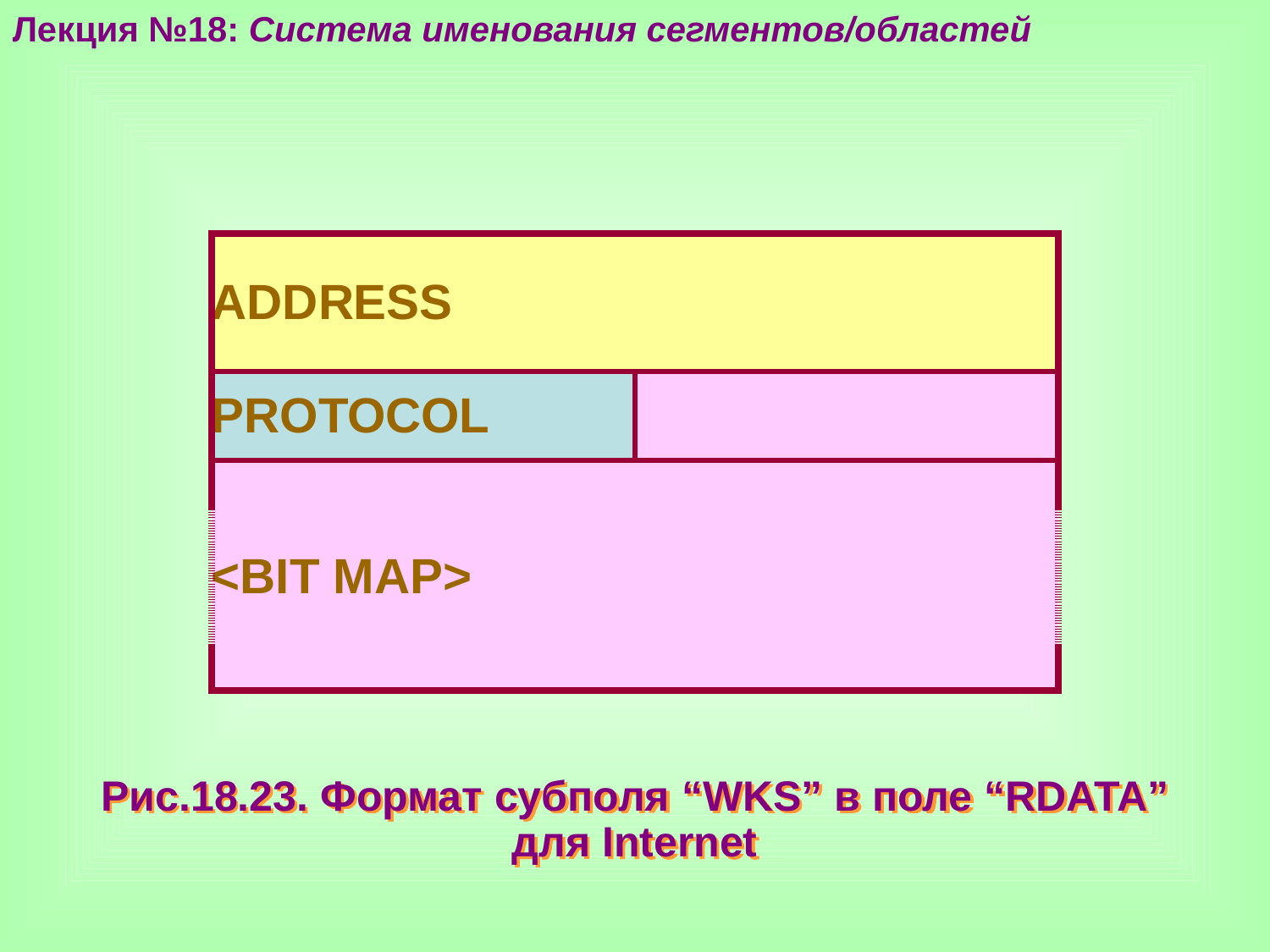

Лекция №18: Система именования сегментов/областей
| ADDRESS |  |
| --- | --- |
| PROTOCOL |  |
|  |  |
| <BIT MAP> |  |
|  |  |
Рис.18.23. Формат субполя “WKS” в поле “RDATA”
для Internet